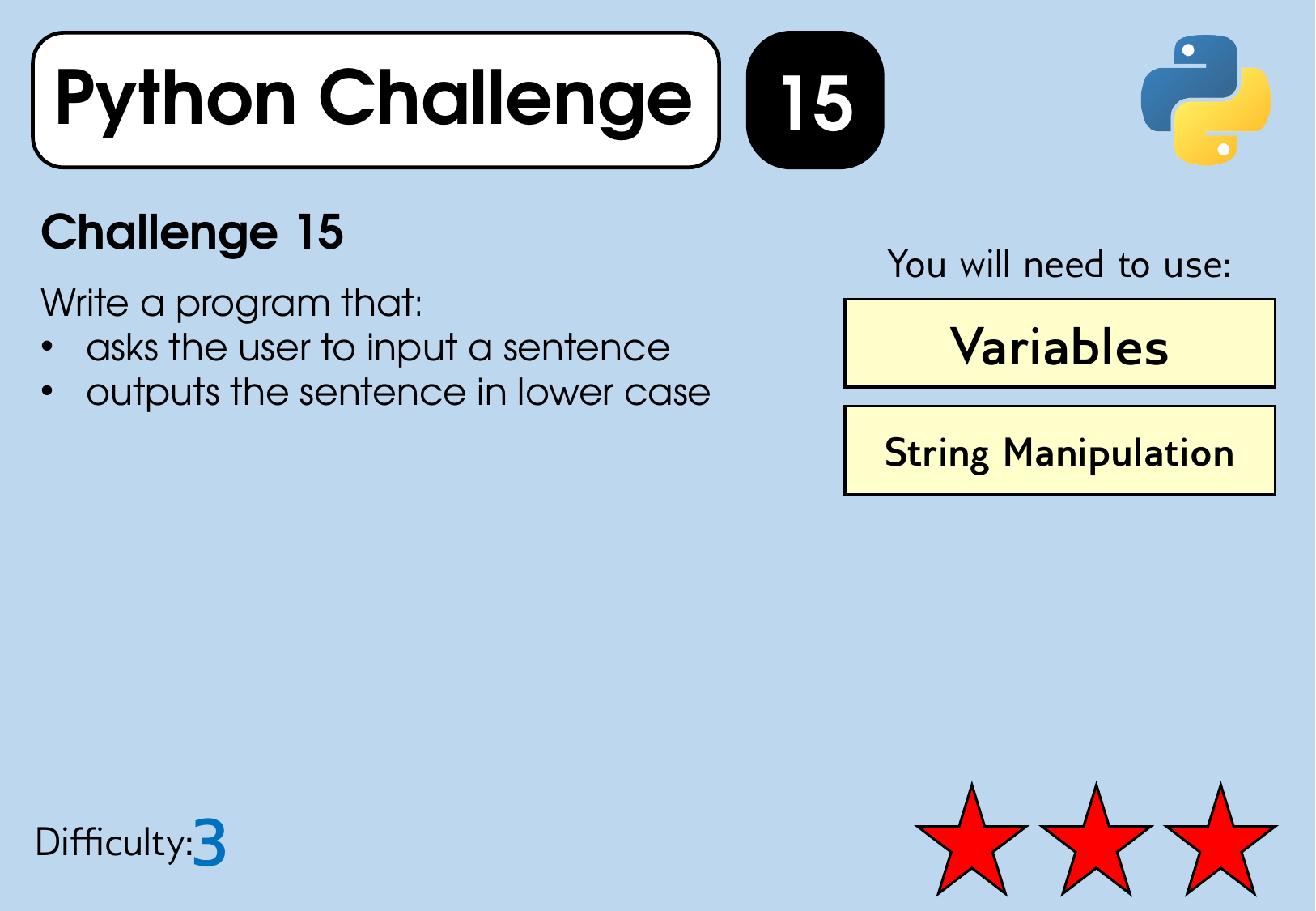

15
Challenge 15

Write a program that:
asks the user to input a sentence
outputs the sentence in lower case
You will need to use:
Variables
String Manipulation

3